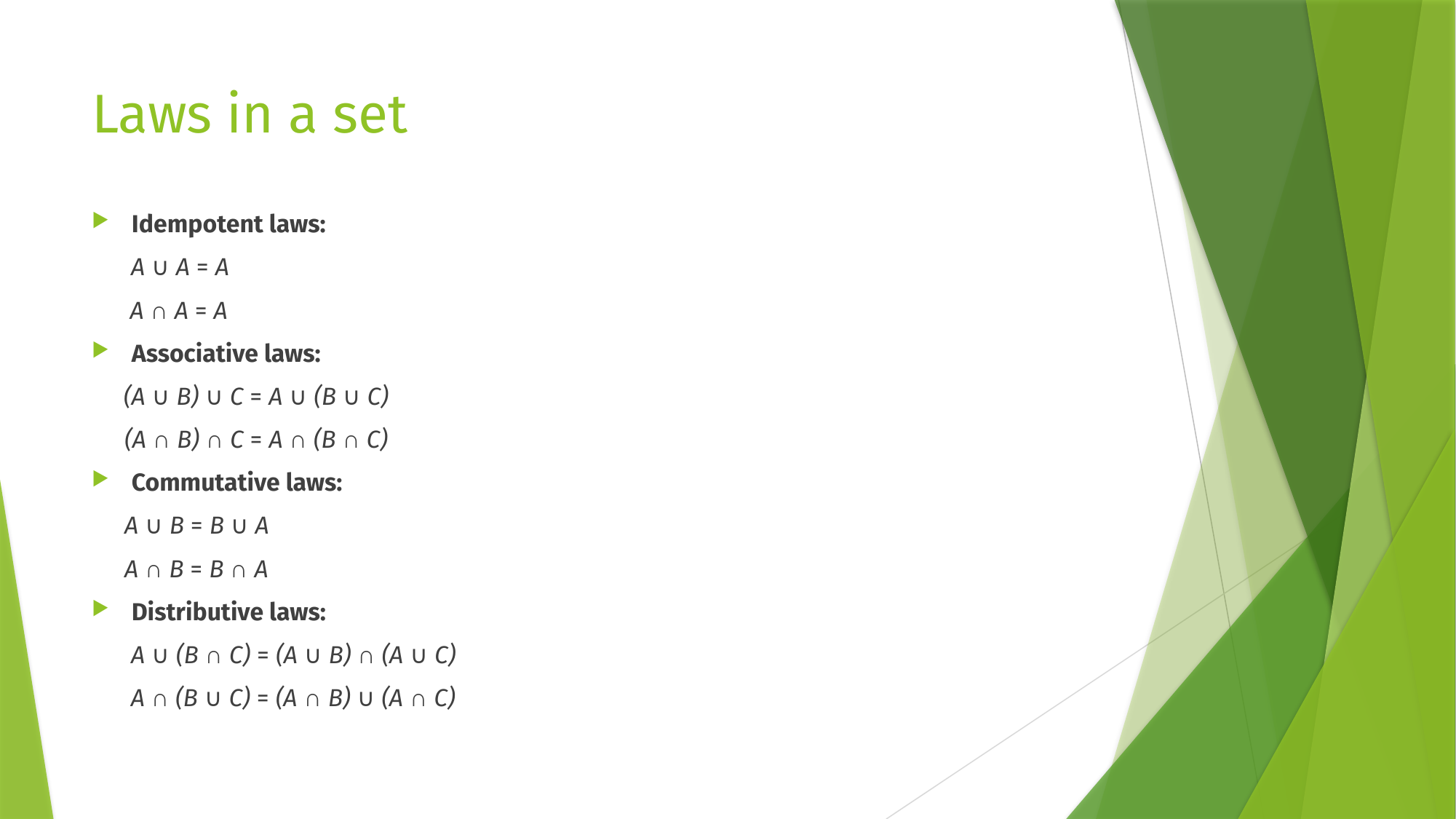

# Laws in a set
Idempotent laws:
      A ∪ A = A
      A ∩ A = A
Associative laws:
     (A ∪ B) ∪ C = A ∪ (B ∪ C)
     (A ∩ B) ∩ C = A ∩ (B ∩ C)
Commutative laws:
     A ∪ B = B ∪ A
     A ∩ B = B ∩ A
Distributive laws:
      A ∪ (B ∩ C) = (A ∪ B) ∩ (A ∪ C)
      A ∩ (B ∪ C) = (A ∩ B) ∪ (A ∩ C)